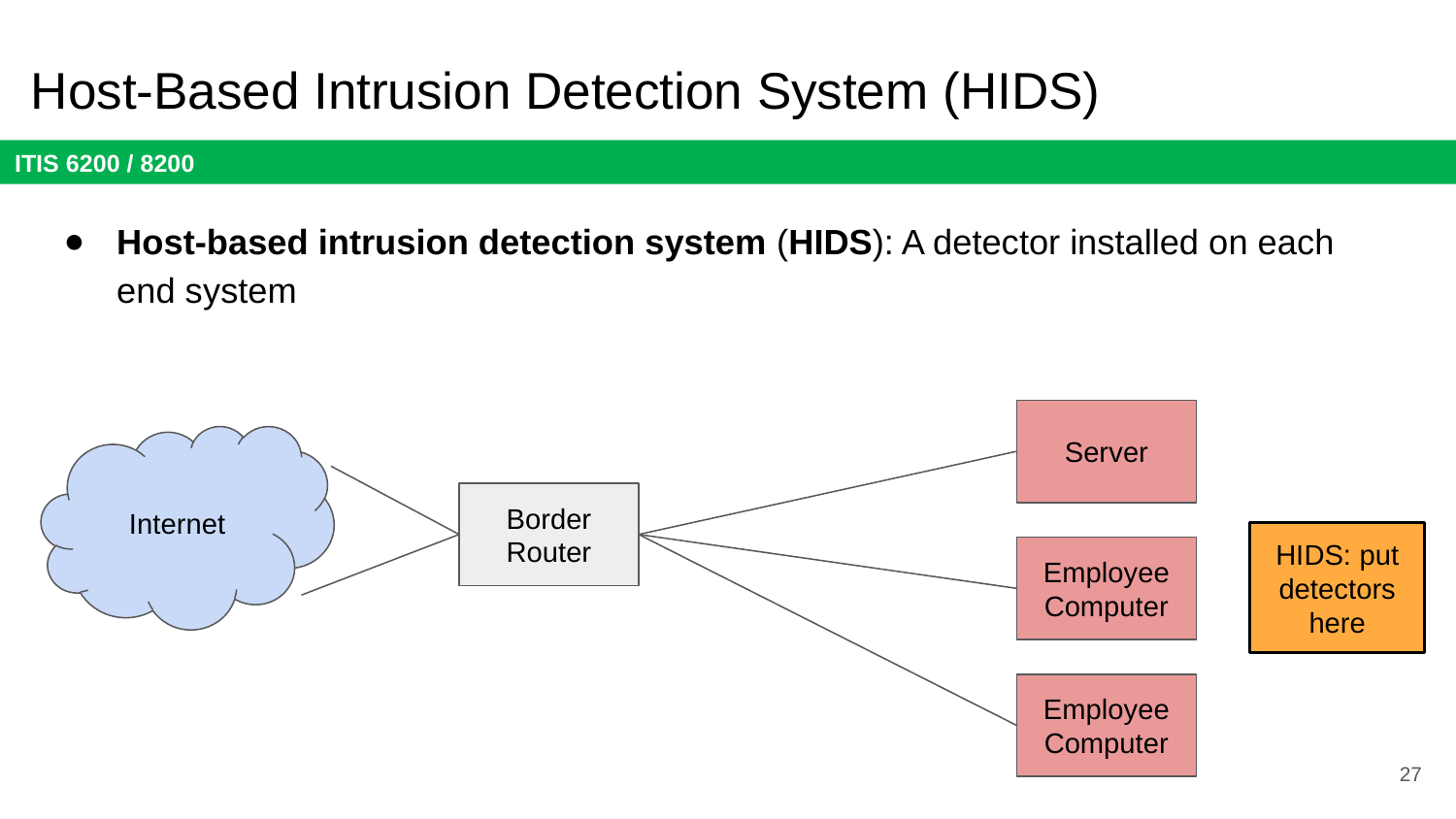

# Host-Based Intrusion Detection System (HIDS)
Host-based intrusion detection system (HIDS): A detector installed on each end system
Server
Internet
Border Router
HIDS: put detectors here
Employee Computer
Employee Computer
27